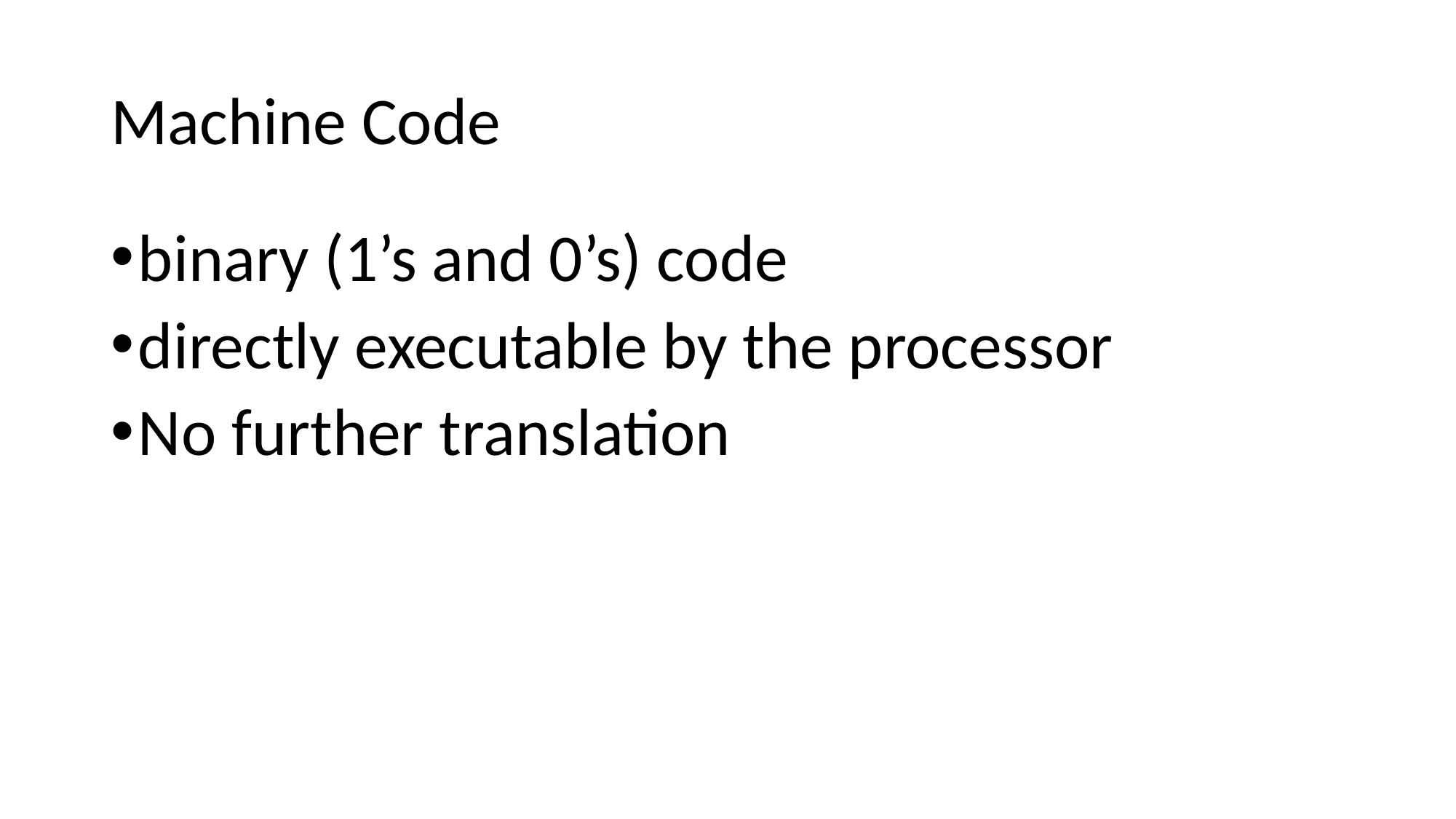

# Machine Code
binary (1’s and 0’s) code
directly executable by the processor
No further translation